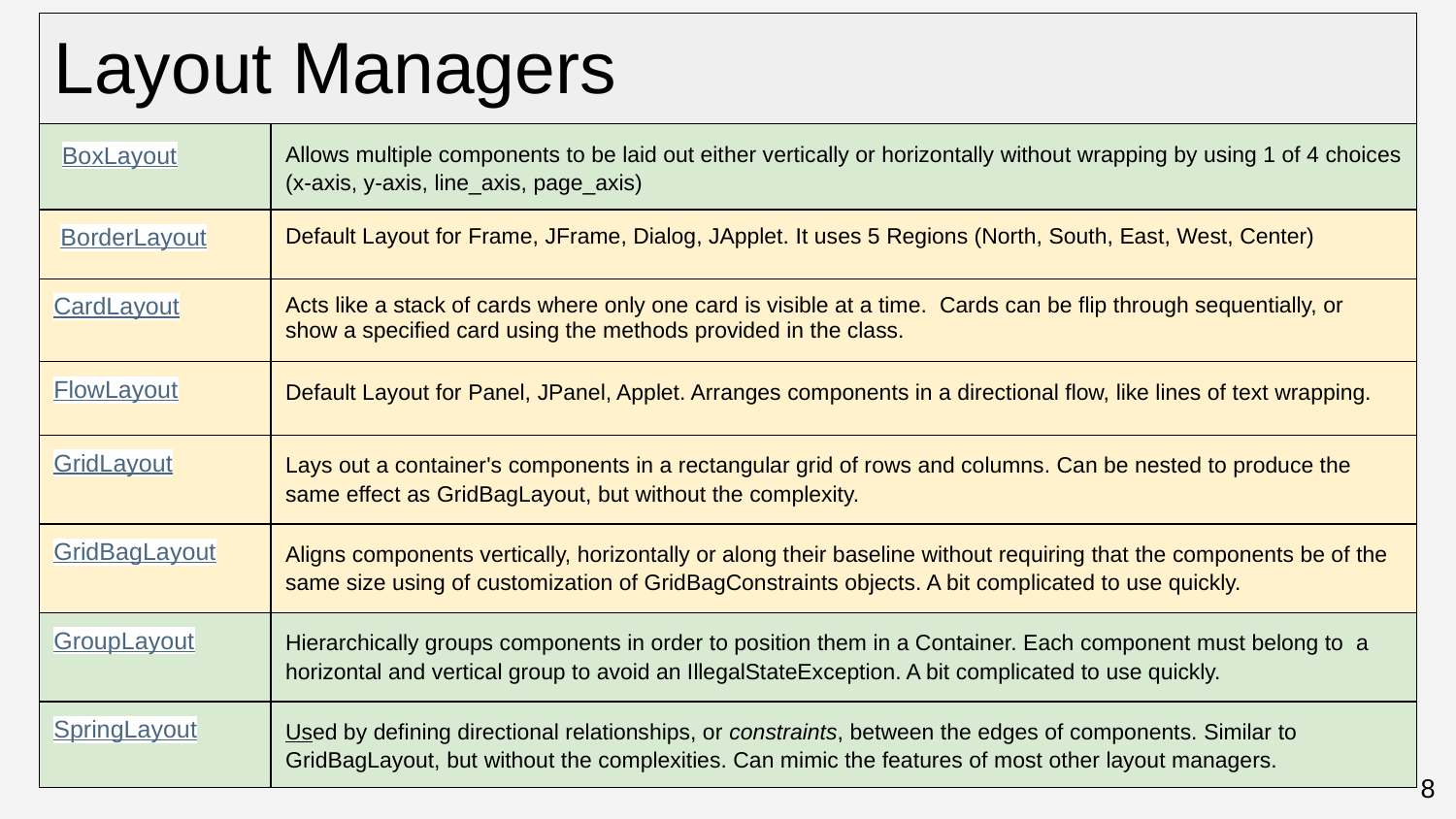

| Layout Managers |  |
| --- | --- |
| BoxLayout | Allows multiple components to be laid out either vertically or horizontally without wrapping by using 1 of 4 choices (x-axis, y-axis, line\_axis, page\_axis) |
| BorderLayout | Default Layout for Frame, JFrame, Dialog, JApplet. It uses 5 Regions (North, South, East, West, Center) |
| CardLayout | Acts like a stack of cards where only one card is visible at a time. Cards can be flip through sequentially, or show a specified card using the methods provided in the class. |
| FlowLayout | Default Layout for Panel, JPanel, Applet. Arranges components in a directional flow, like lines of text wrapping. |
| GridLayout | Lays out a container's components in a rectangular grid of rows and columns. Can be nested to produce the same effect as GridBagLayout, but without the complexity. |
| GridBagLayout | Aligns components vertically, horizontally or along their baseline without requiring that the components be of the same size using of customization of GridBagConstraints objects. A bit complicated to use quickly. |
| GroupLayout | Hierarchically groups components in order to position them in a Container. Each component must belong to a horizontal and vertical group to avoid an IllegalStateException. A bit complicated to use quickly. |
| SpringLayout | Used by defining directional relationships, or constraints, between the edges of components. Similar to GridBagLayout, but without the complexities. Can mimic the features of most other layout managers. |
# Layout Managers
8